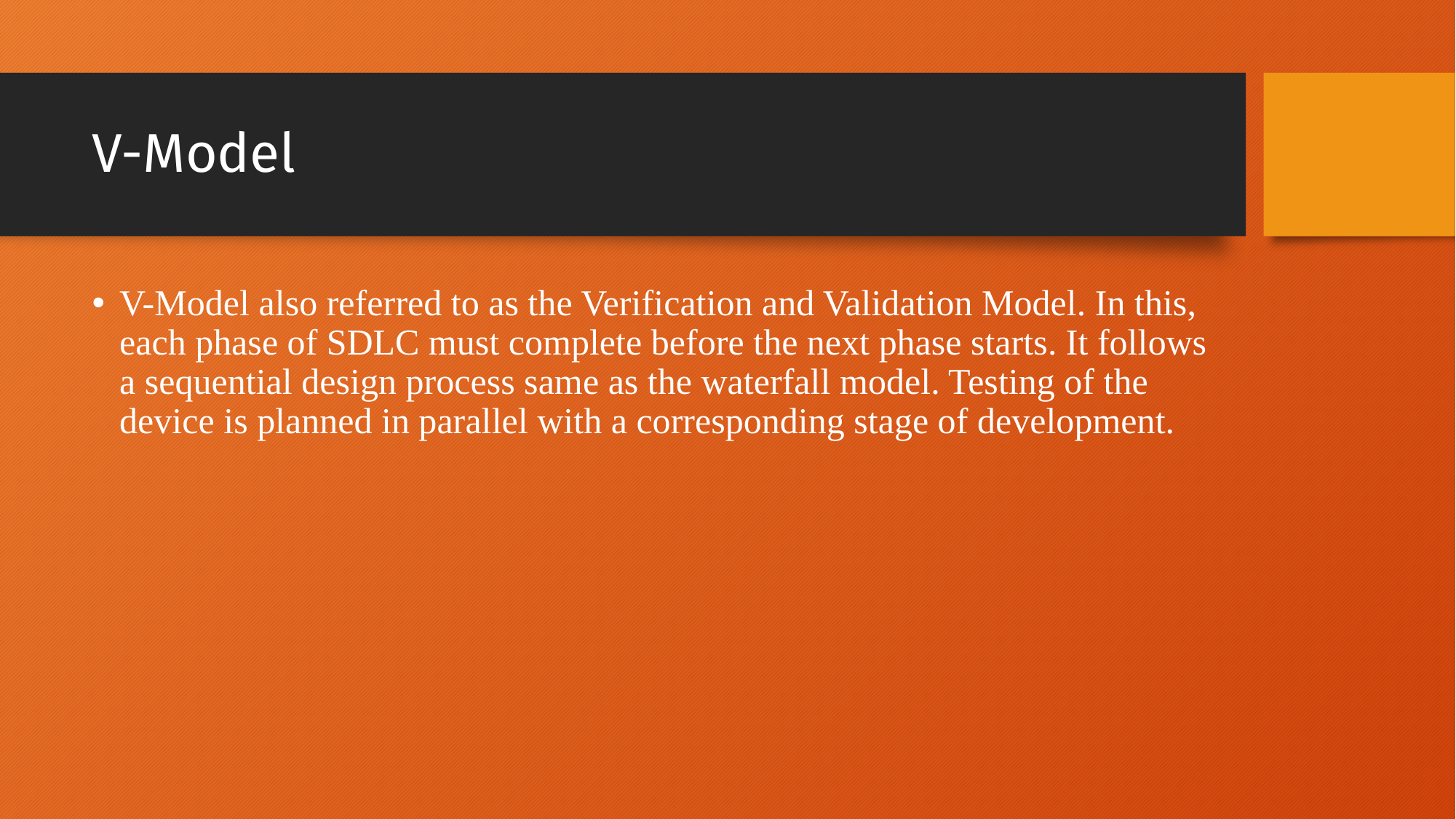

# V-Model
V-Model also referred to as the Verification and Validation Model. In this, each phase of SDLC must complete before the next phase starts. It follows a sequential design process same as the waterfall model. Testing of the device is planned in parallel with a corresponding stage of development.